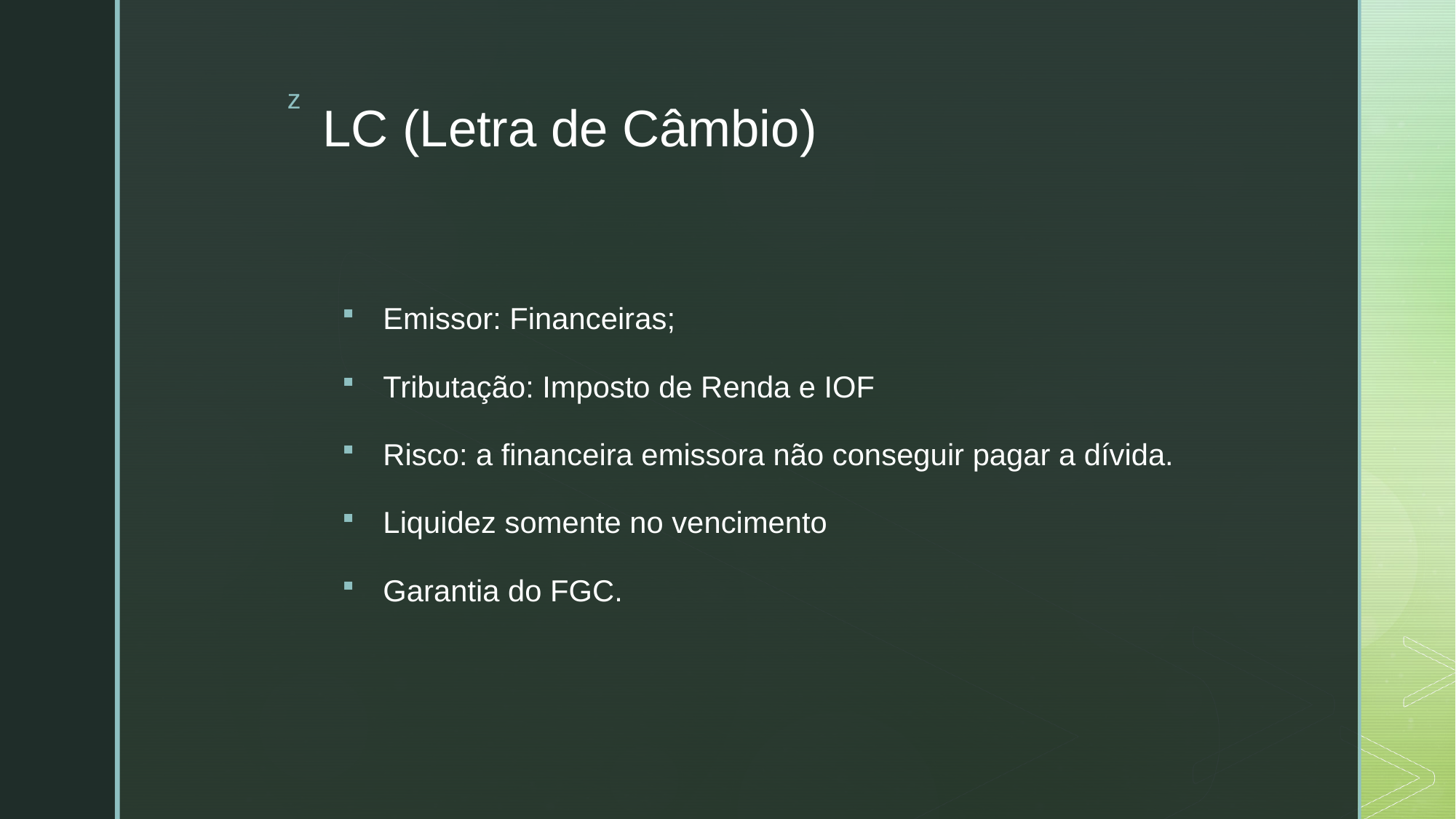

# LC (Letra de Câmbio)
Emissor: Financeiras;
Tributação: Imposto de Renda e IOF
Risco: a financeira emissora não conseguir pagar a dívida.
Liquidez somente no vencimento
Garantia do FGC.